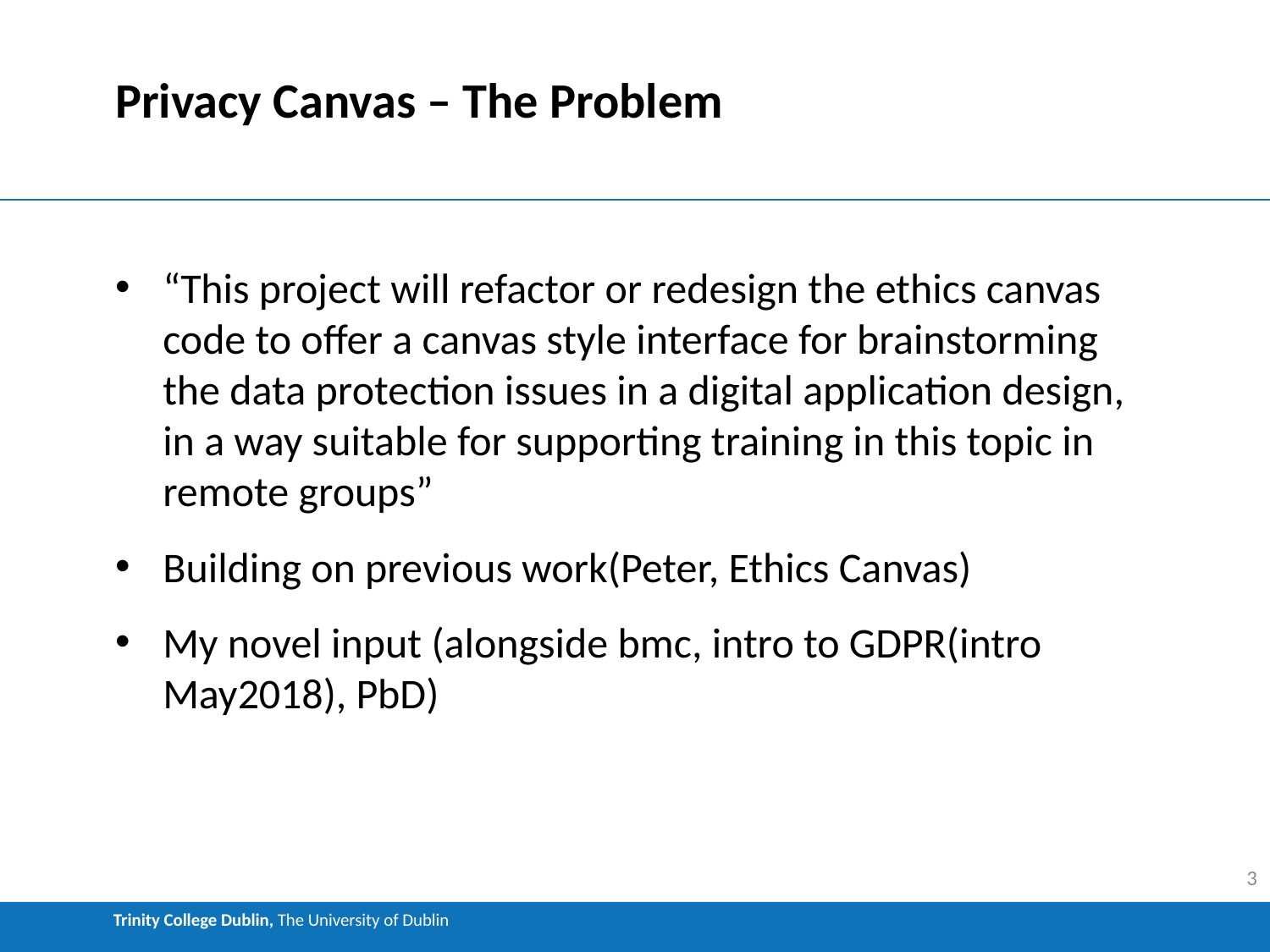

# Privacy Canvas – The Problem

“This project will refactor or redesign the ethics canvas code to offer a canvas style interface for brainstorming the data protection issues in a digital application design, in a way suitable for supporting training in this topic in remote groups”
Building on previous work(Peter, Ethics Canvas)
My novel input (alongside bmc, intro to GDPR(intro May2018), PbD)
3